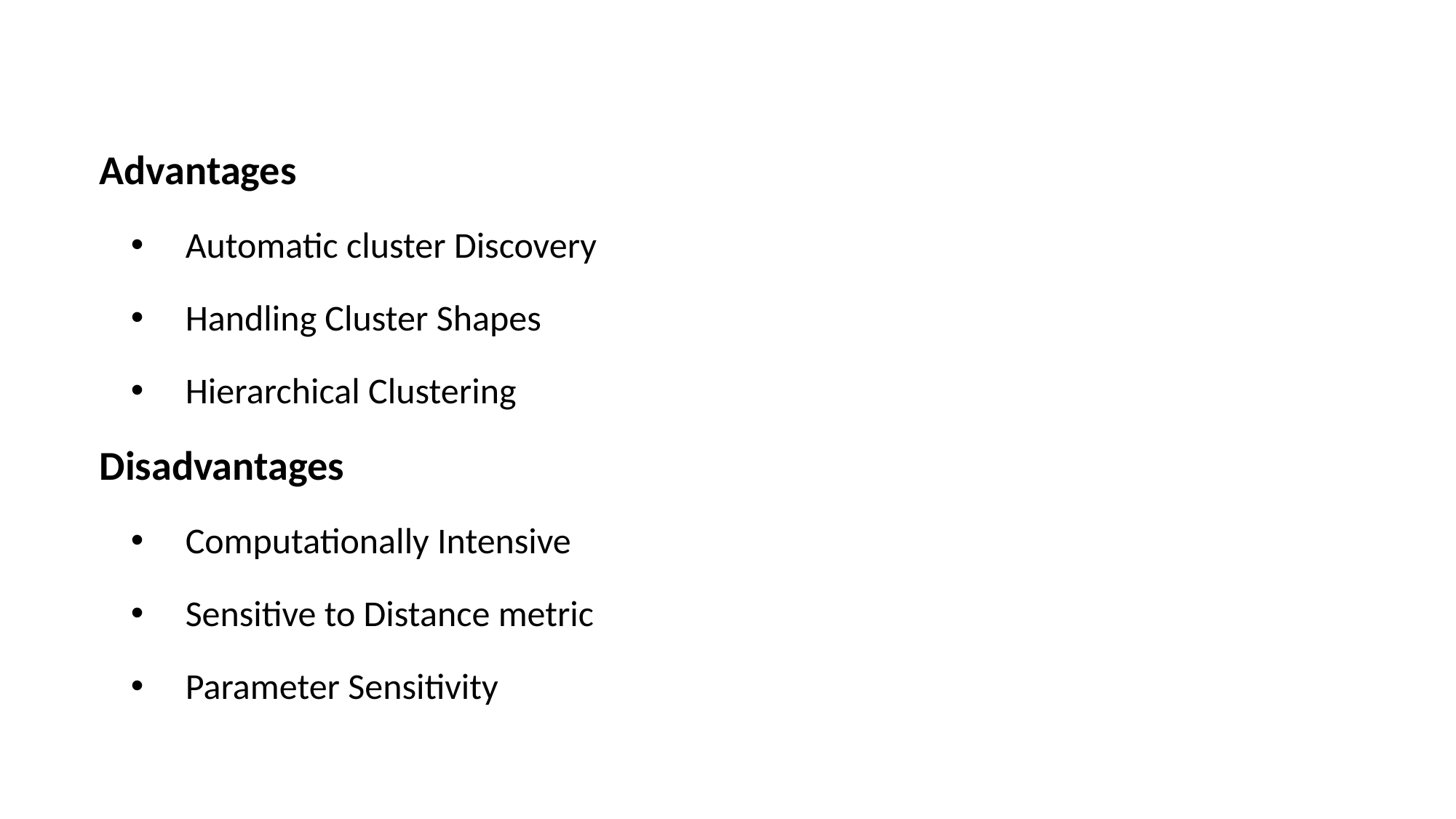

Advantages
Automatic cluster Discovery
Handling Cluster Shapes
Hierarchical Clustering
Disadvantages
Computationally Intensive
Sensitive to Distance metric
Parameter Sensitivity